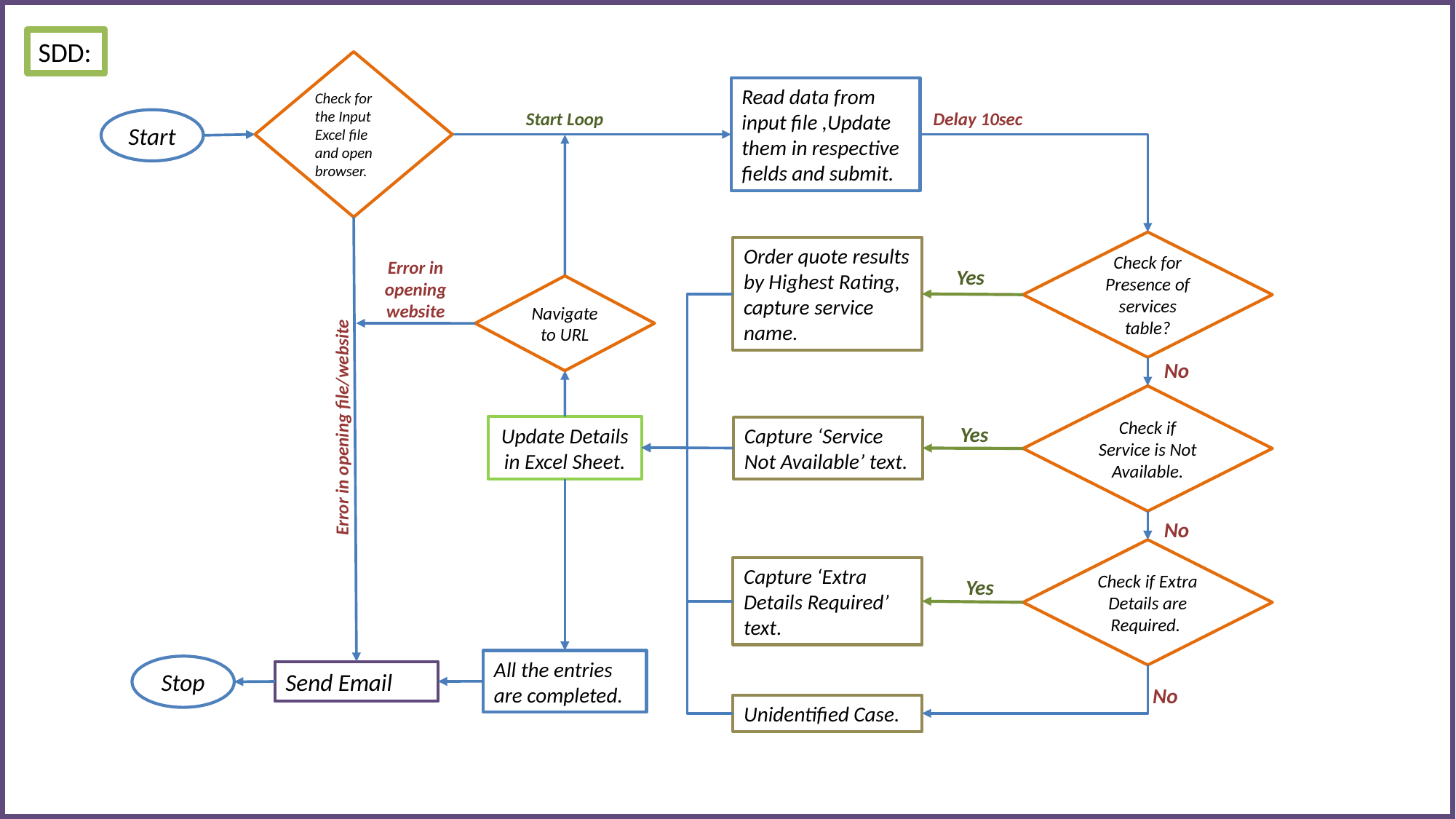

SDD:
Check for the Input Excel file and open browser.
Read data from input file ,Update them in respective fields and submit.
Start Loop
Delay 10sec
Start
Check for Presence of services table?
Order quote results by Highest Rating, capture service name.
Error in opening website
Yes
Navigate to URL
No
Check if Service is Not Available.
Error in opening file/website
Yes
Update Details in Excel Sheet.
Capture ‘Service Not Available’ text.
No
Check if Extra Details are Required.
Capture ‘Extra Details Required’ text.
Yes
All the entries are completed.
Stop
Send Email
No
Unidentified Case.